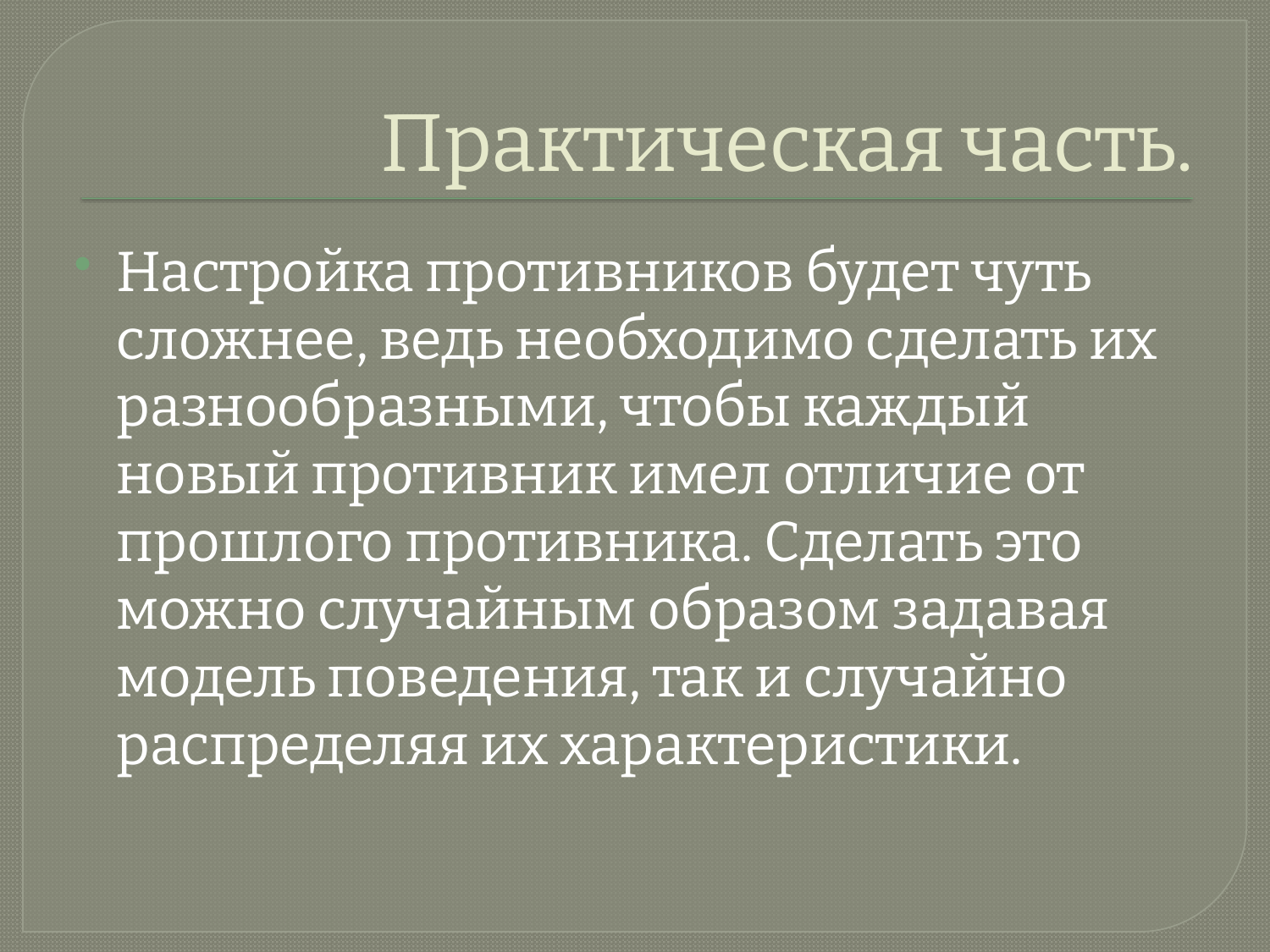

# Практическая часть.
Настройка противников будет чуть сложнее, ведь необходимо сделать их разнообразными, чтобы каждый новый противник имел отличие от прошлого противника. Сделать это можно случайным образом задавая модель поведения, так и случайно распределяя их характеристики.